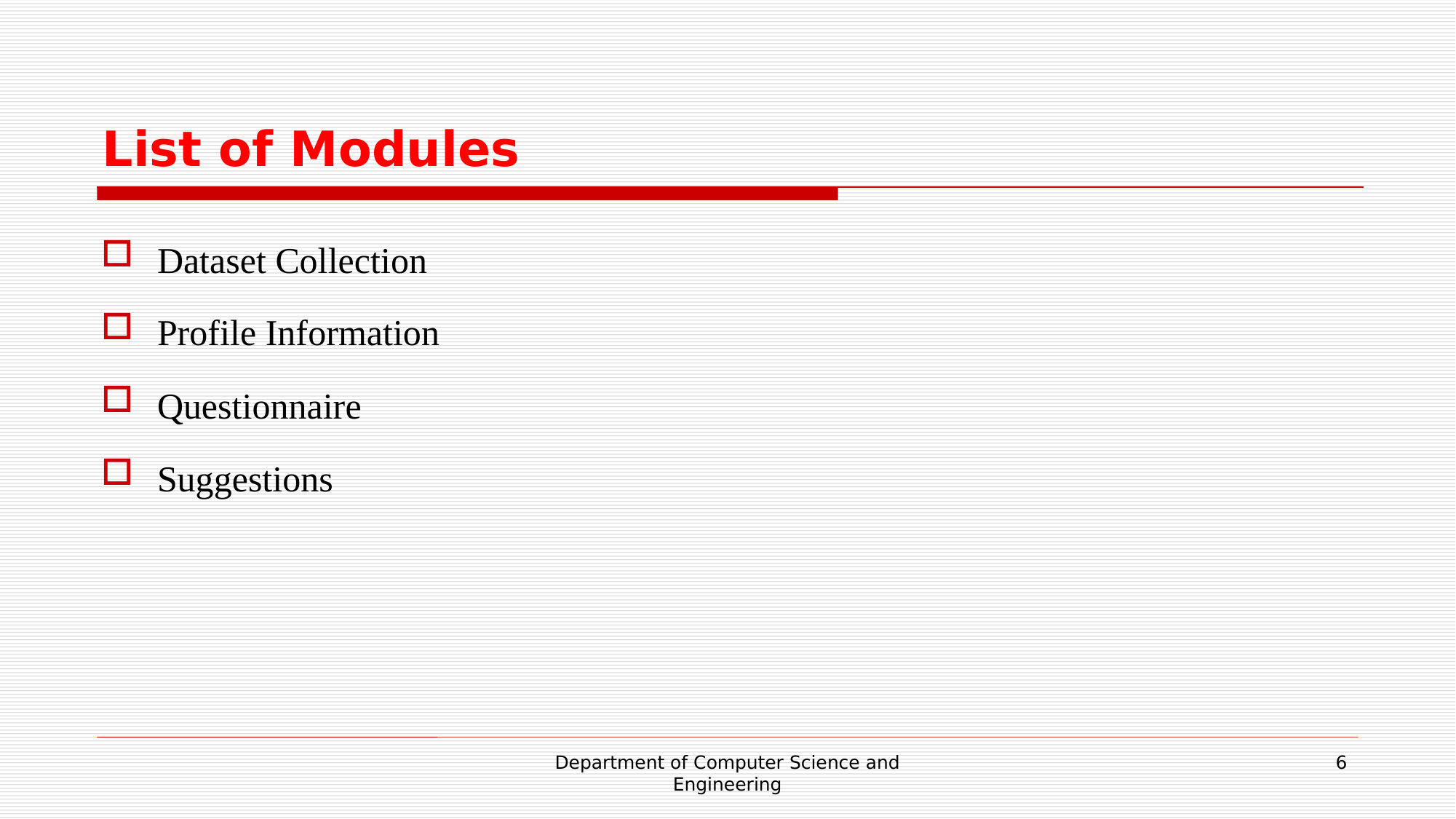

# List of Modules
Dataset Collection
Profile Information
Questionnaire
Suggestions

Department of Computer Science and Engineering
6